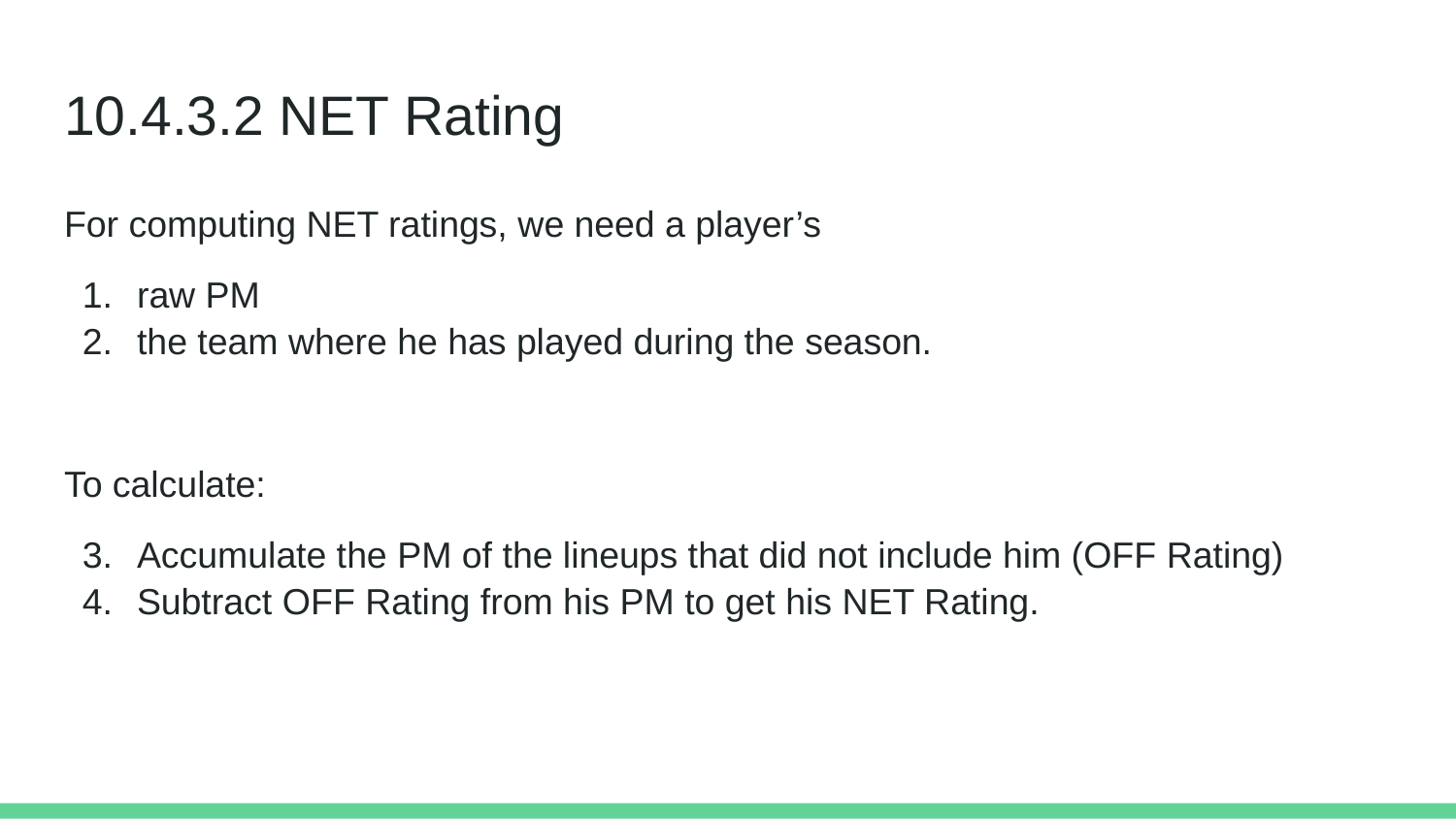

# 10.4.3.2 NET Rating
For computing NET ratings, we need a player’s
raw PM
the team where he has played during the season.

To calculate:
Accumulate the PM of the lineups that did not include him (OFF Rating)
Subtract OFF Rating from his PM to get his NET Rating.